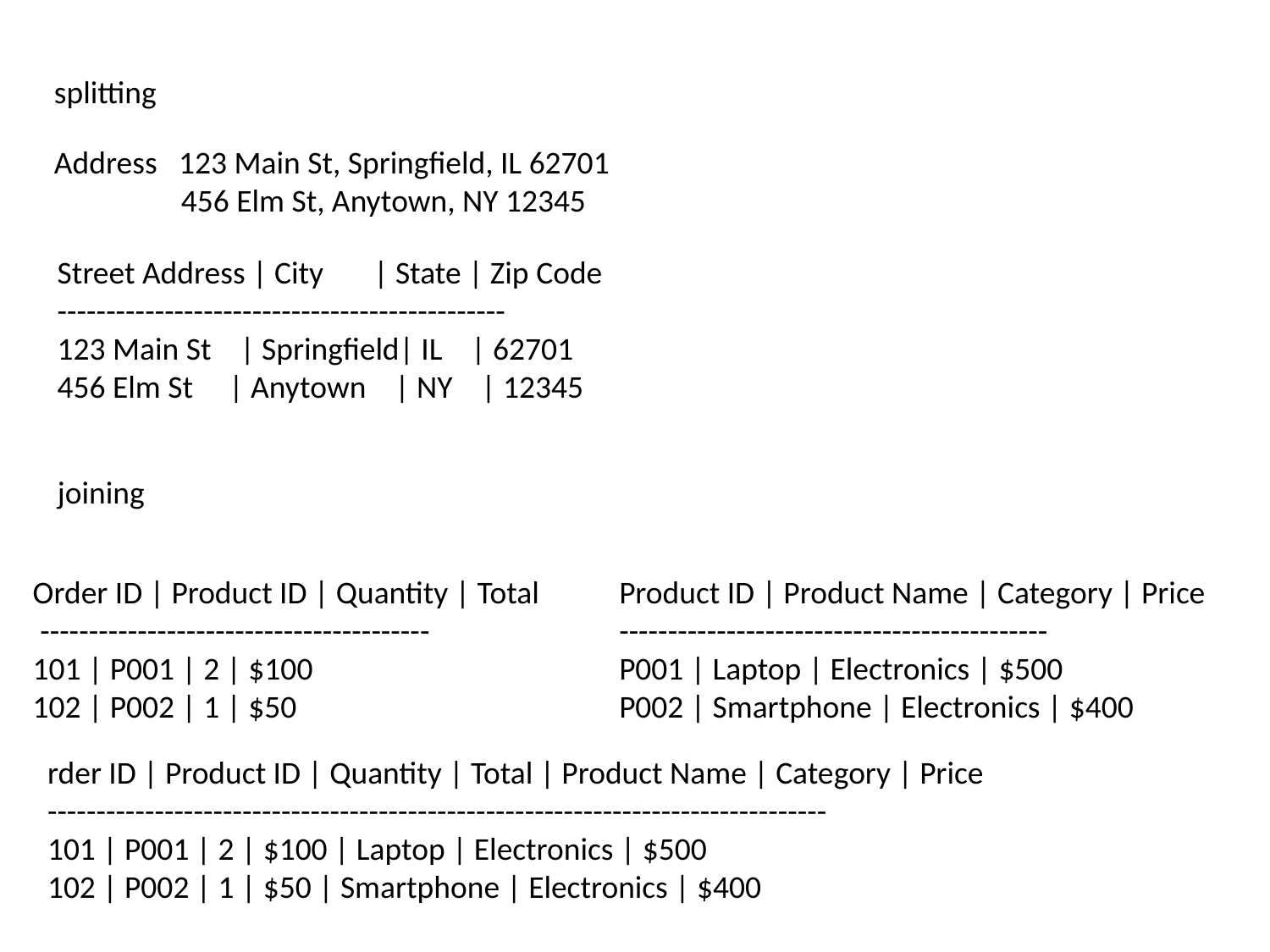

splitting
Address   123 Main St, Springfield, IL 62701
	456 Elm St, Anytown, NY 12345
Street Address | City       | State | Zip Code
----------------------------------------------
123 Main St    | Springfield| IL    | 62701
456 Elm St     | Anytown    | NY    | 12345
joining
Order ID | Product ID | Quantity | Total
 ----------------------------------------
101 | P001 | 2 | $100
102 | P002 | 1 | $50
Product ID | Product Name | Category | Price --------------------------------------------
P001 | Laptop | Electronics | $500
P002 | Smartphone | Electronics | $400
rder ID | Product ID | Quantity | Total | Product Name | Category | Price
--------------------------------------------------------------------------------
101 | P001 | 2 | $100 | Laptop | Electronics | $500
102 | P002 | 1 | $50 | Smartphone | Electronics | $400